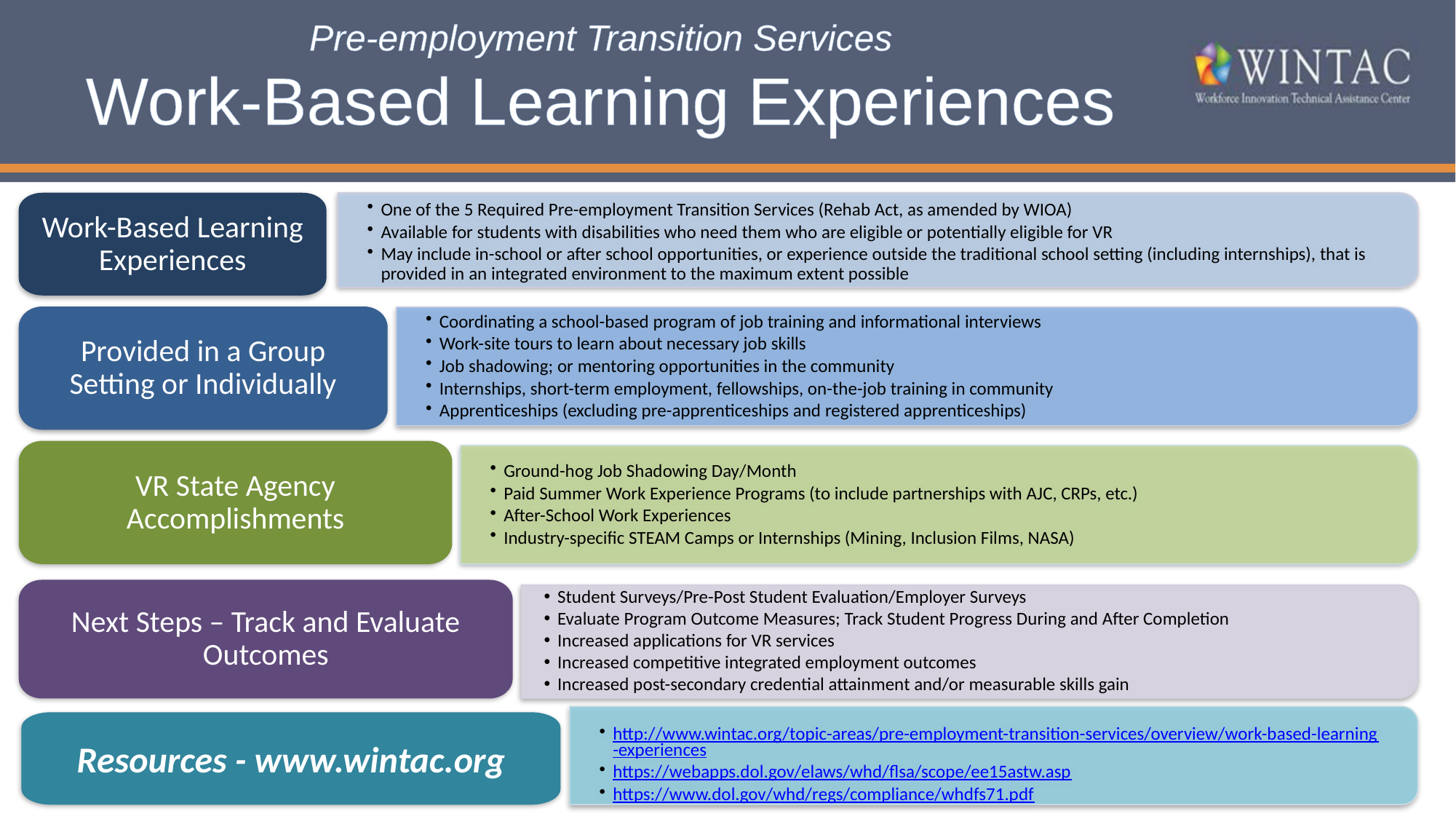

# Pre-employment Transition Services Work-Based Learning Experiences

Work-Based Learning Experiences

One of the 5 Required Pre-employment Transition Services (Rehab Act, as amended by WIOA)
Available for students with disabilities who need them who are eligible or potentially eligible for VR
May include in-school or after school opportunities, or experience outside the traditional school setting (including internships), that is provided in an integrated environment to the maximum extent possible

Provided in a Group Setting or Individually
Coordinating a school-based program of job training and informational interviews
Work-site tours to learn about necessary job skills
Job shadowing; or mentoring opportunities in the community
Internships, short-term employment, fellowships, on-the-job training in community
Apprenticeships (excluding pre-apprenticeships and registered apprenticeships)
VR State Agency Accomplishments
Ground-hog Job Shadowing Day/Month
Paid Summer Work Experience Programs (to include partnerships with AJC, CRPs, etc.)
After-School Work Experiences
Industry-specific STEAM Camps or Internships (Mining, Inclusion Films, NASA)
Next Steps – Track and Evaluate Outcomes

Student Surveys/Pre-Post Student Evaluation/Employer Surveys
Evaluate Program Outcome Measures; Track Student Progress During and After Completion
Increased applications for VR services
Increased competitive integrated employment outcomes
Increased post-secondary credential attainment and/or measurable skills gain

http://www.wintac.org/topic-areas/pre-employment-transition-services/overview/work-based-learning-experiences
https://webapps.dol.gov/elaws/whd/flsa/scope/ee15astw.asp
https://www.dol.gov/whd/regs/compliance/whdfs71.pdf

Resources - www.wintac.org